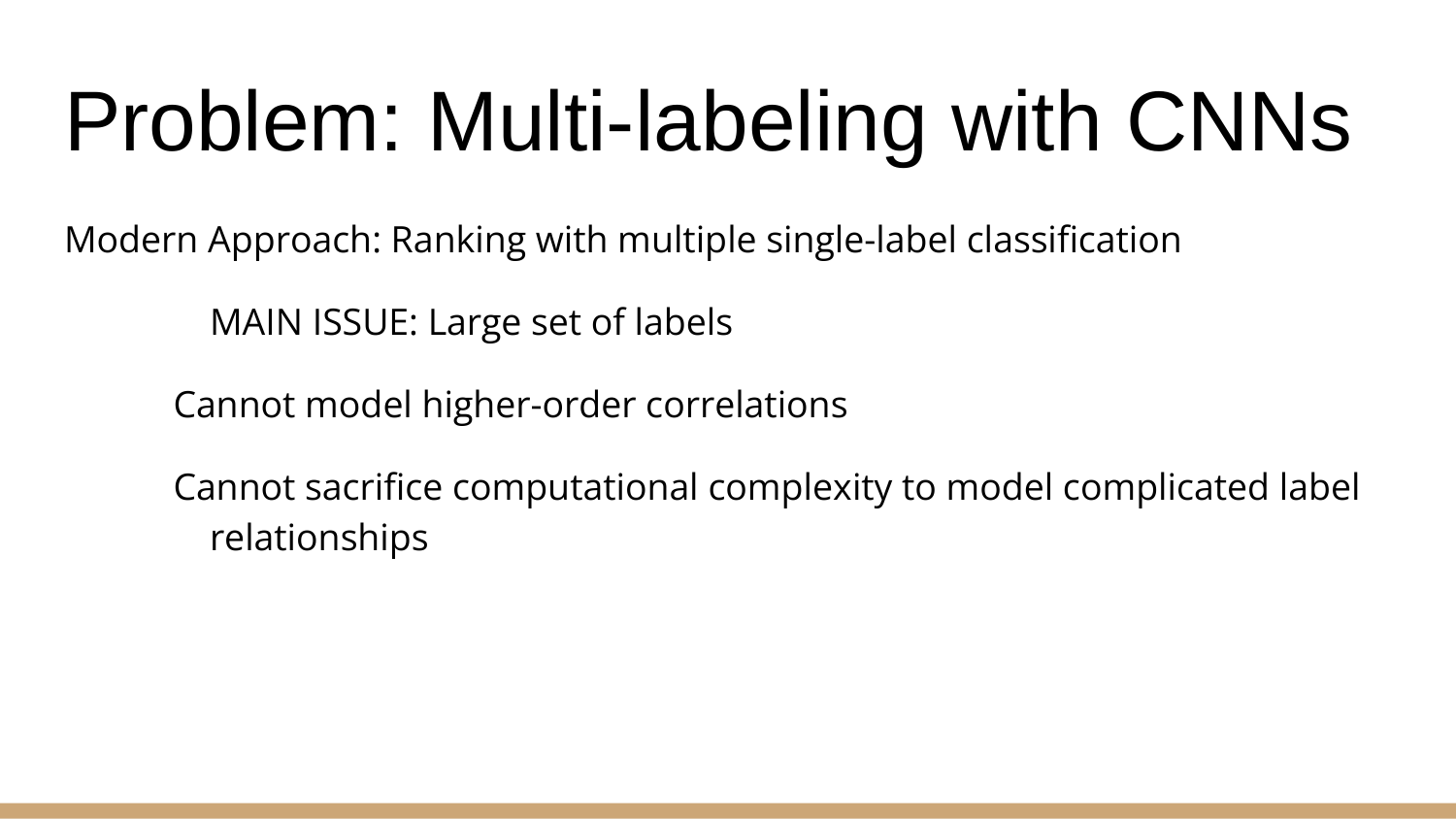

# Problem: Multi-labeling with CNNs
Modern Approach: Ranking with multiple single-label classification
	MAIN ISSUE: Large set of labels
Cannot model higher-order correlations
Cannot sacrifice computational complexity to model complicated label relationships